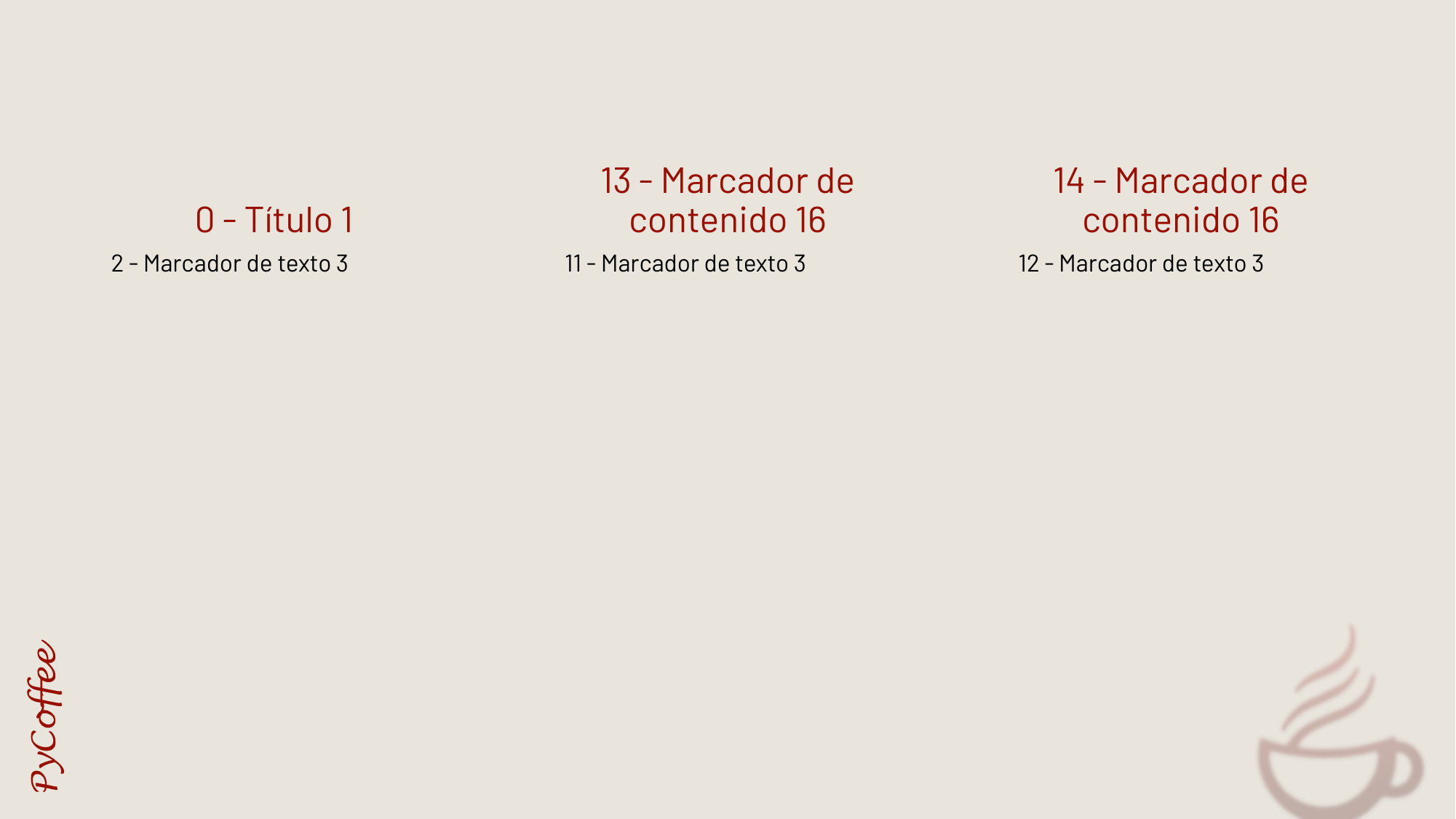

# 0 - Título 1
13 - Marcador de contenido 16
14 - Marcador de contenido 16
2 - Marcador de texto 3
11 - Marcador de texto 3
12 - Marcador de texto 3